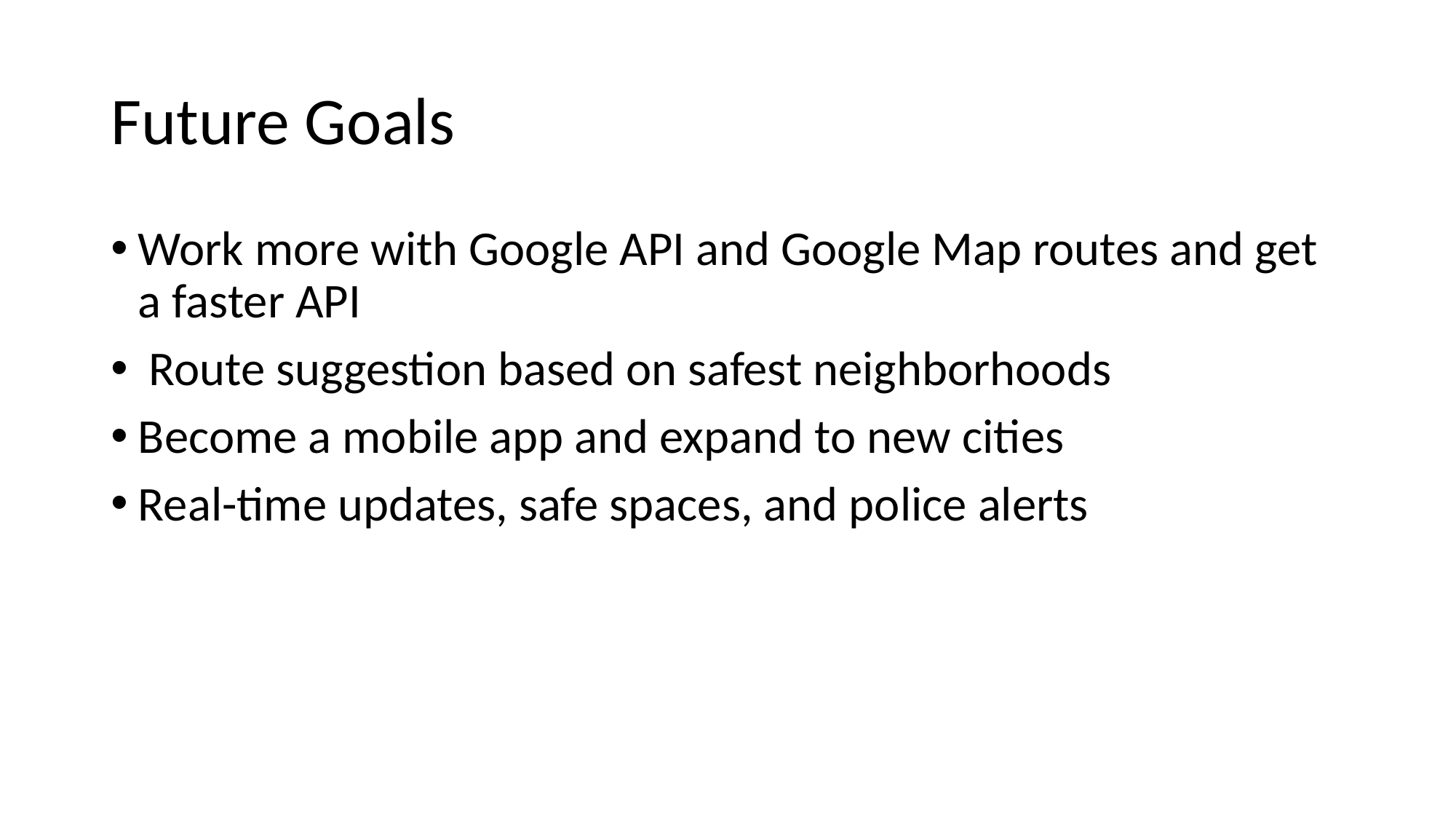

# Future Goals
Work more with Google API and Google Map routes and get a faster API
 Route suggestion based on safest neighborhoods
Become a mobile app and expand to new cities
Real-time updates, safe spaces, and police alerts